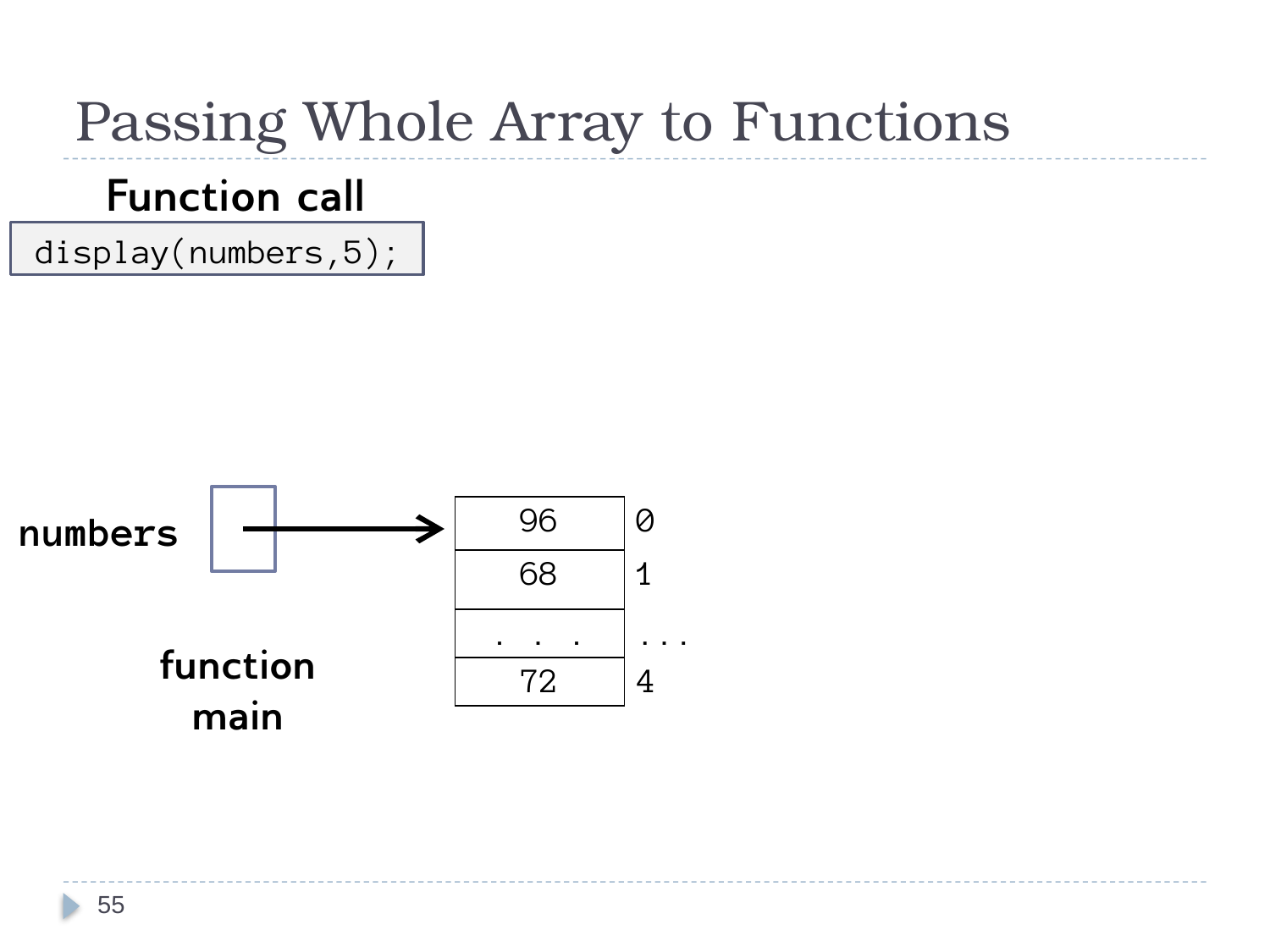

# Passing Whole Array to Functions
  Function call

 display(numbers,5);
|  |  |
| --- | --- |
| 96 | 0 |
| 68 | 1 |
| . . . | ... |
| 72 | 4 |

numbers
function main
55